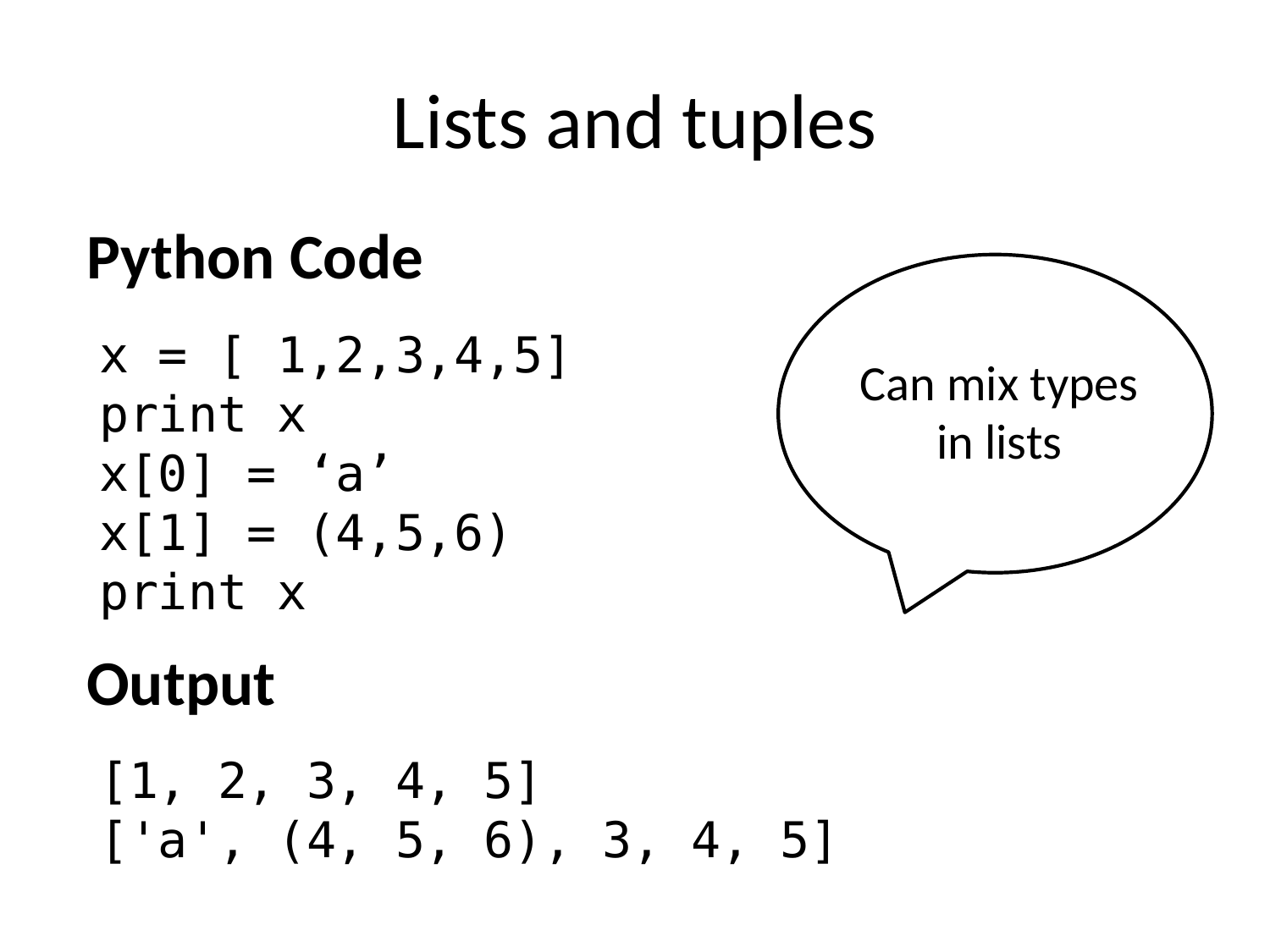

# Lists and tuples
Python Code

x = [ 1,2,3,4,5]
print x
x[0] = ‘a’
x[1] = (4,5,6)
print x

Can mix types in lists
Output
[1, 2, 3, 4, 5]
['a', (4, 5, 6), 3, 4, 5]